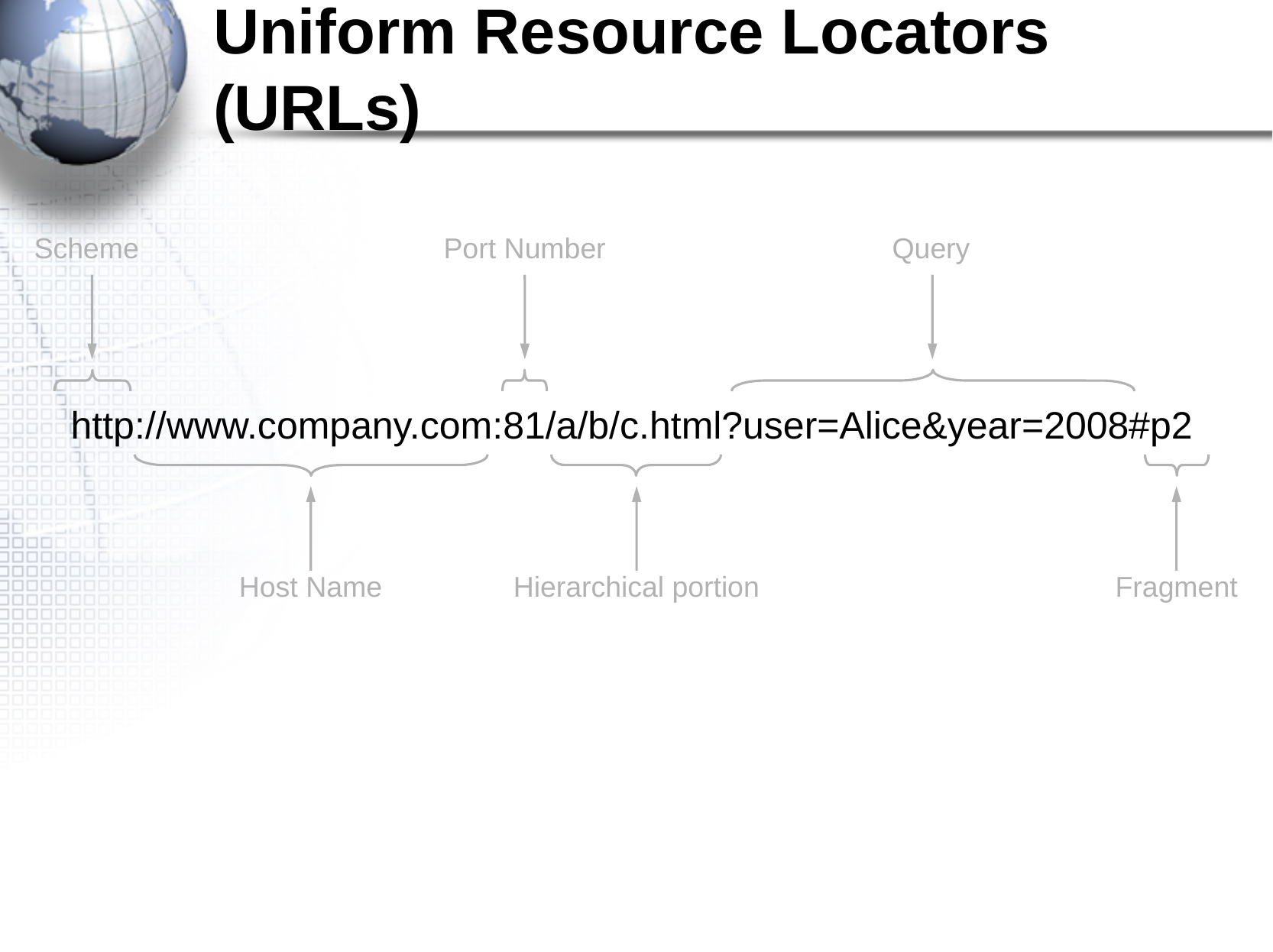

# Uniform Resource Locators (URLs)

Scheme
Port Number
Query

http://www.company.com:81/a/b/c.html?user=Alice&year=2008#p2

Host Name
Hierarchical portion
Fragment